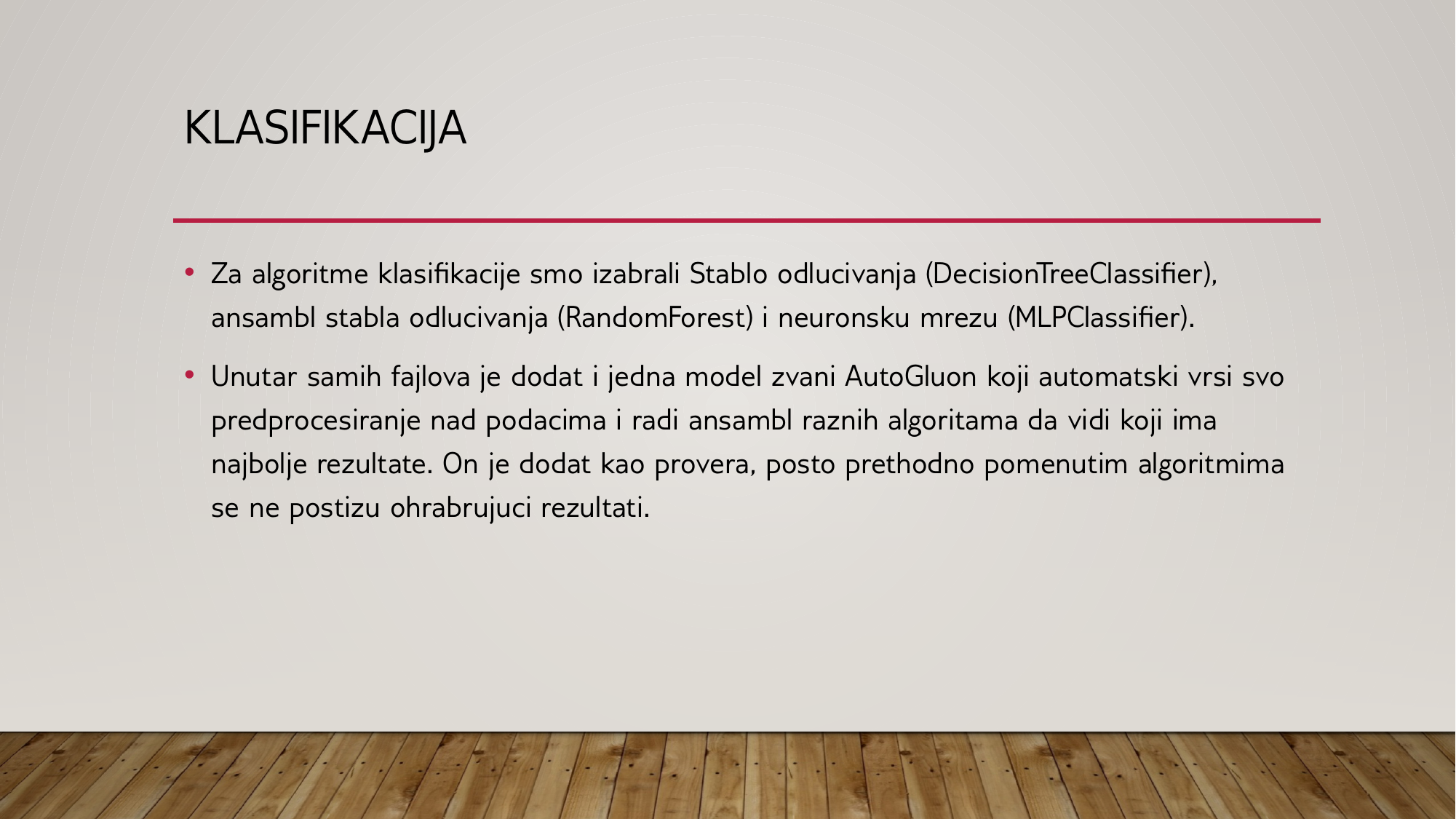

# Klasifikacija
Za algoritme klasifikacije smo izabrali Stablo odlucivanja (DecisionTreeClassifier), ansambl stabla odlucivanja (RandomForest) i neuronsku mrezu (MLPClassifier).
Unutar samih fajlova je dodat i jedna model zvani AutoGluon koji automatski vrsi svo predprocesiranje nad podacima i radi ansambl raznih algoritama da vidi koji ima najbolje rezultate. On je dodat kao provera, posto prethodno pomenutim algoritmima se ne postizu ohrabrujuci rezultati.